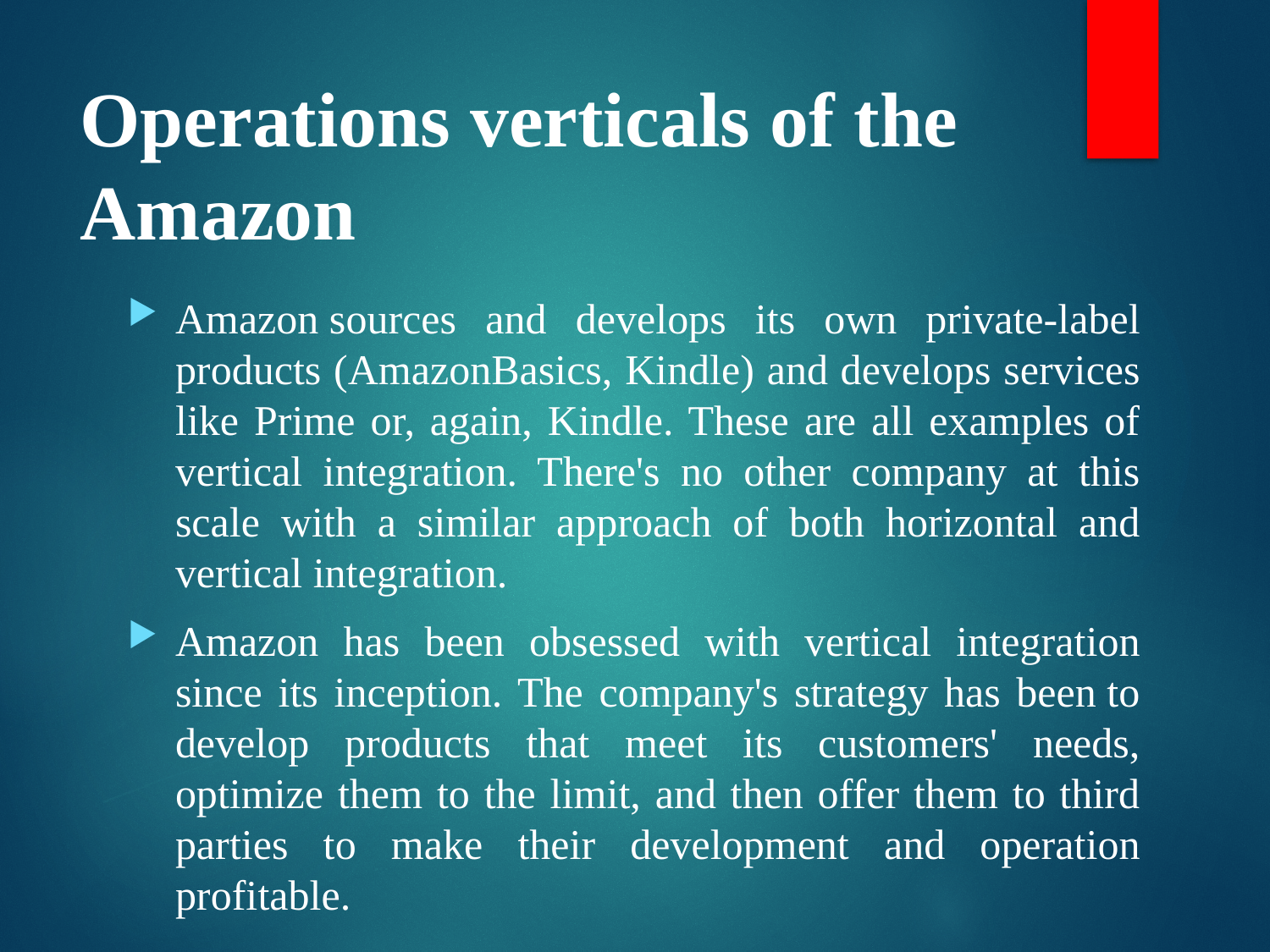

# Operations verticals of the Amazon
Amazon sources and develops its own private-label products (AmazonBasics, Kindle) and develops services like Prime or, again, Kindle. These are all examples of vertical integration. There's no other company at this scale with a similar approach of both horizontal and vertical integration.
Amazon has been obsessed with vertical integration since its inception. The company's strategy has been to develop products that meet its customers' needs, optimize them to the limit, and then offer them to third parties to make their development and operation profitable.